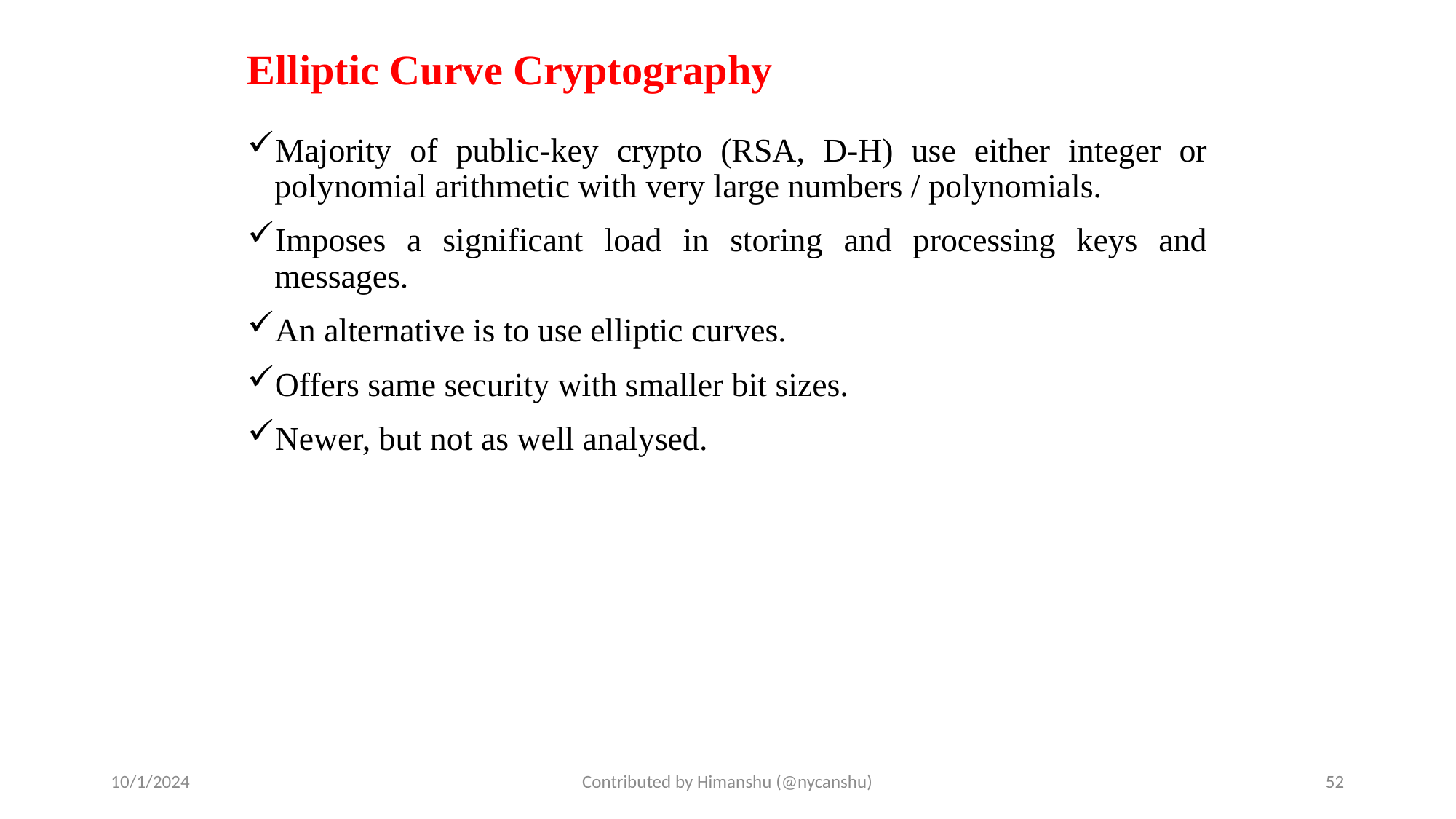

# Elliptic Curve Cryptography
Majority of public-key crypto (RSA, D-H) use either integer or polynomial arithmetic with very large numbers / polynomials.
Imposes a significant load in storing and processing keys and messages.
An alternative is to use elliptic curves.
Offers same security with smaller bit sizes.
Newer, but not as well analysed.
10/1/2024
Contributed by Himanshu (@nycanshu)
52